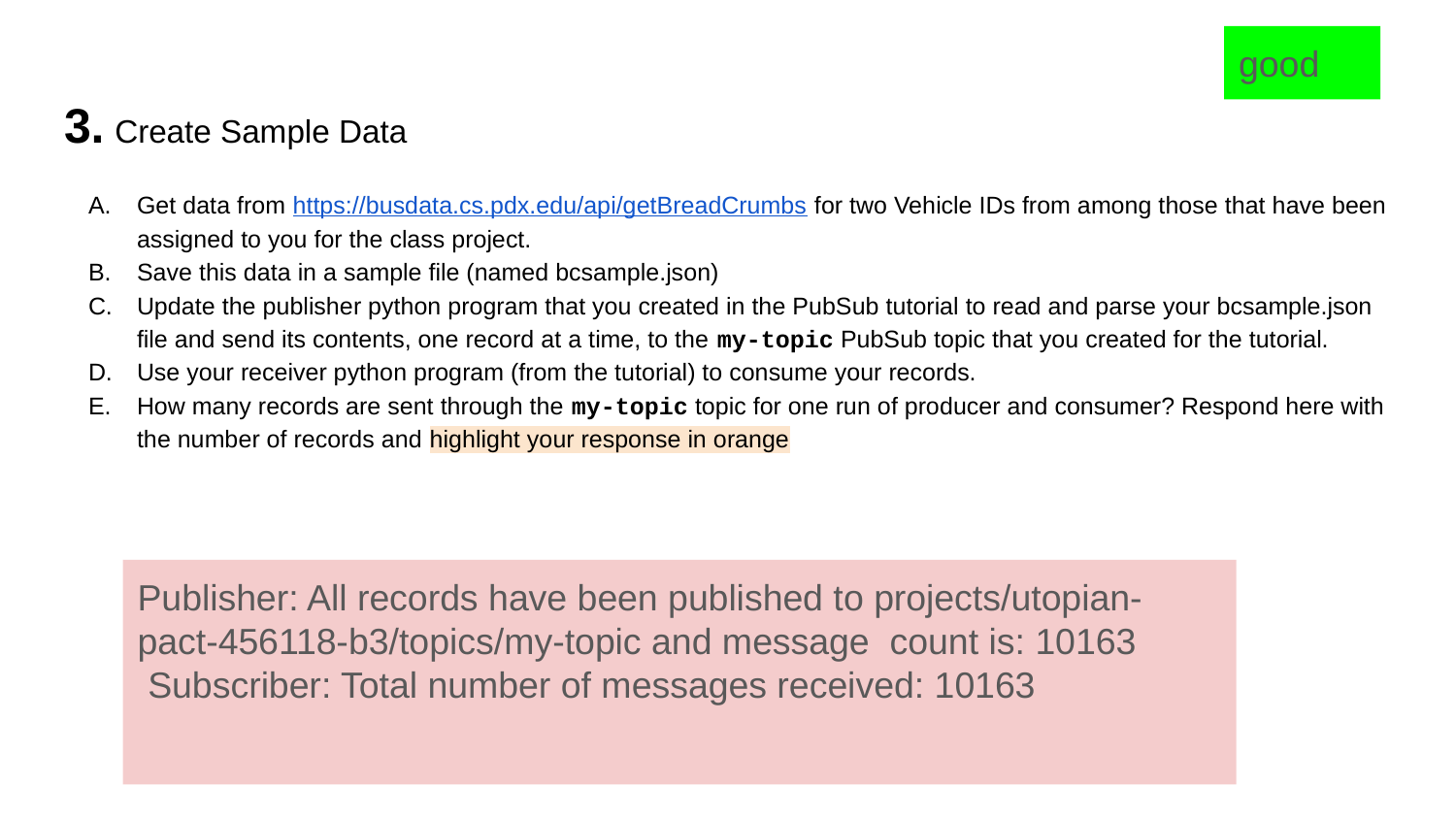

good
# 3. Create Sample Data

Get data from https://busdata.cs.pdx.edu/api/getBreadCrumbs for two Vehicle IDs from among those that have been assigned to you for the class project.
Save this data in a sample file (named bcsample.json)
Update the publisher python program that you created in the PubSub tutorial to read and parse your bcsample.json file and send its contents, one record at a time, to the my-topic PubSub topic that you created for the tutorial.
Use your receiver python program (from the tutorial) to consume your records.
How many records are sent through the my-topic topic for one run of producer and consumer? Respond here with the number of records and highlight your response in orange

Publisher: All records have been published to projects/utopian-pact-456118-b3/topics/my-topic and message  count is: 10163
 Subscriber: Total number of messages received: 10163